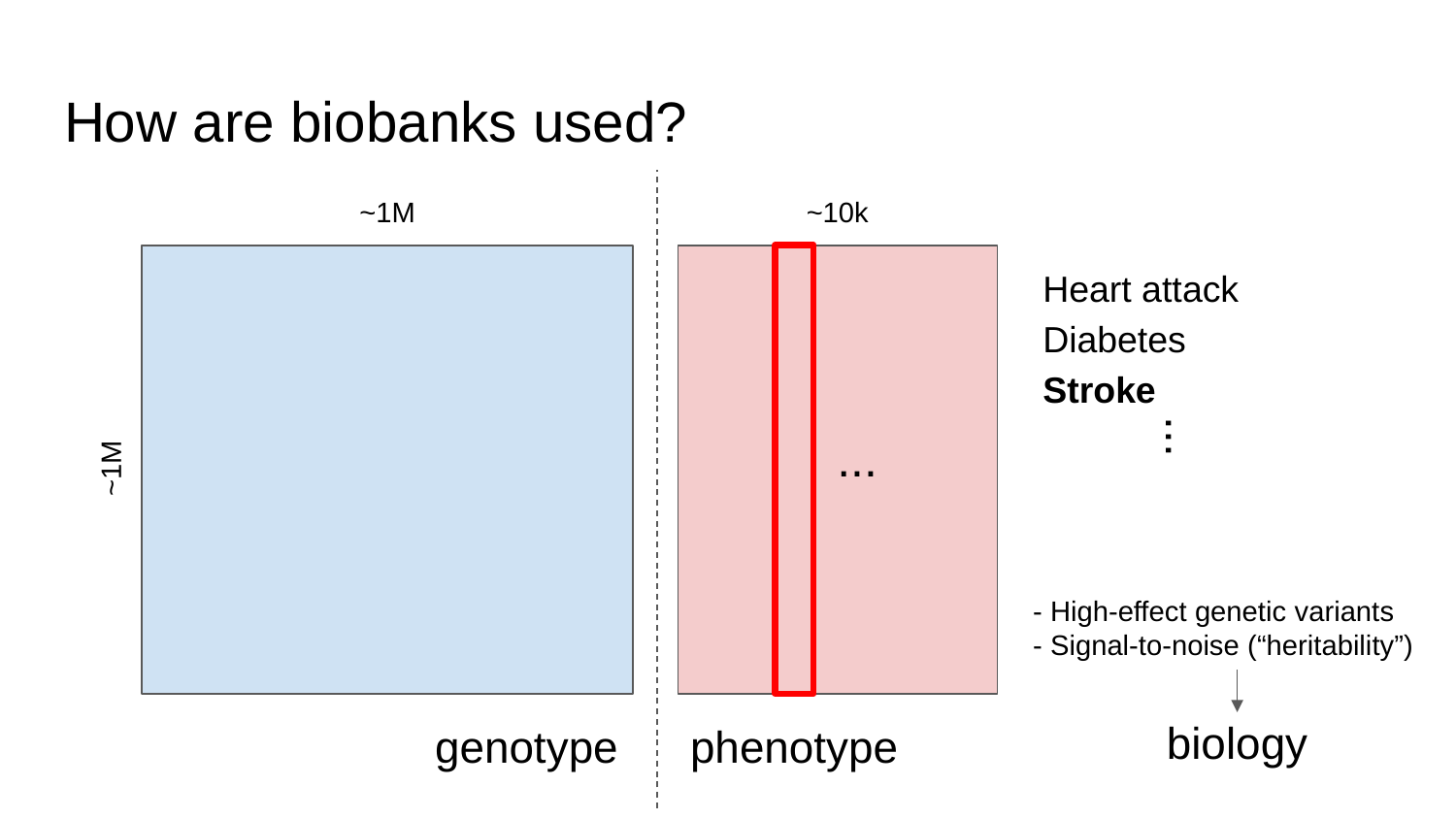

# How are biobanks used?
~1M
~10k
Heart attack
Diabetes
Stroke

...
...
~1M
- High-effect genetic variants
- Signal-to-noise (“heritability”)

biology
genotype
phenotype